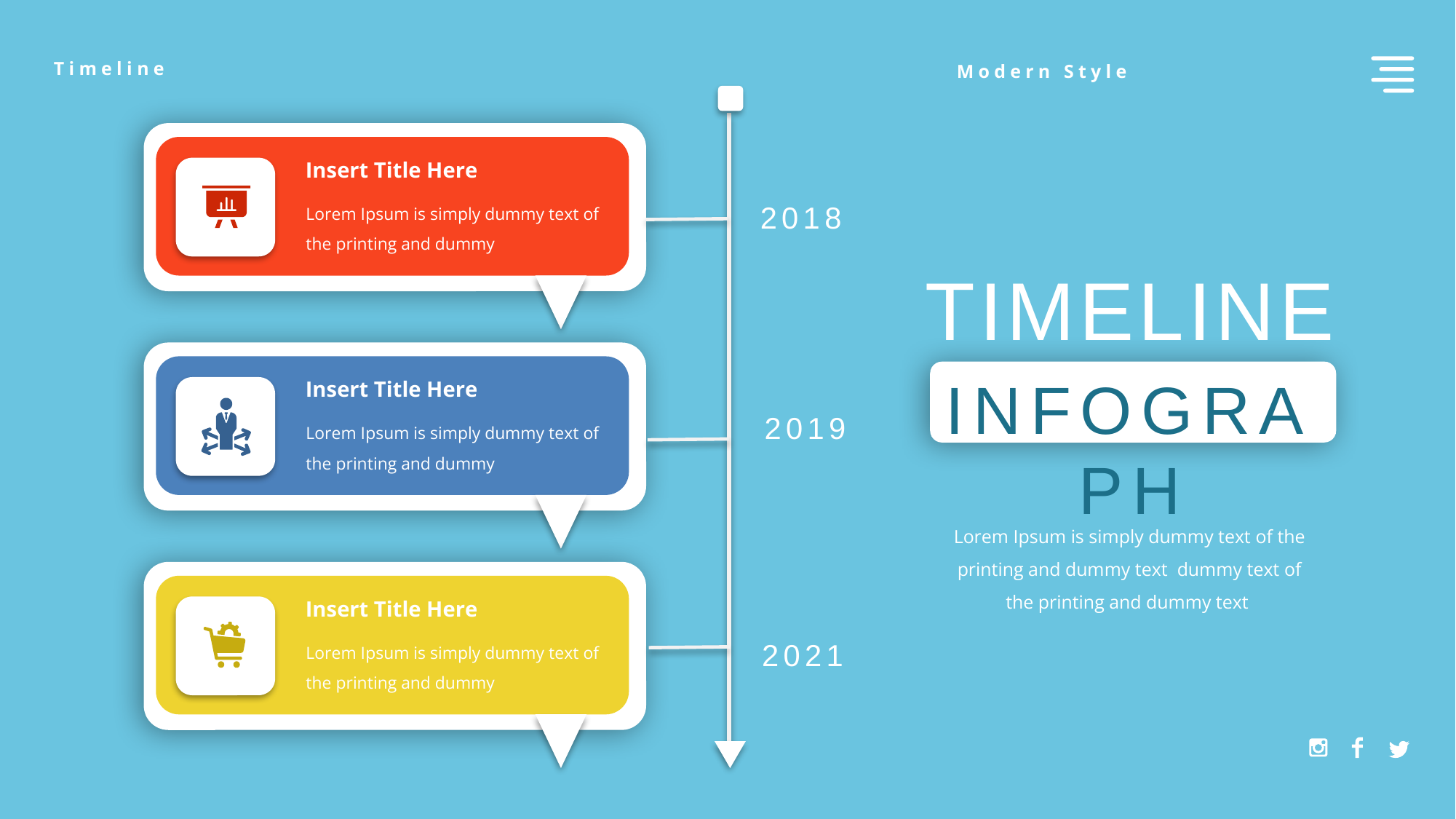

Timeline
Modern Style

Insert Title Here

Lorem Ipsum is simply dummy text of the printing and dummy
2018
TIMELINE

INFOGRAPH

Insert Title Here

2019
Lorem Ipsum is simply dummy text of the printing and dummy
Lorem Ipsum is simply dummy text of the printing and dummy text  dummy text of the printing and dummy text

Insert Title Here

Lorem Ipsum is simply dummy text of the printing and dummy
2021